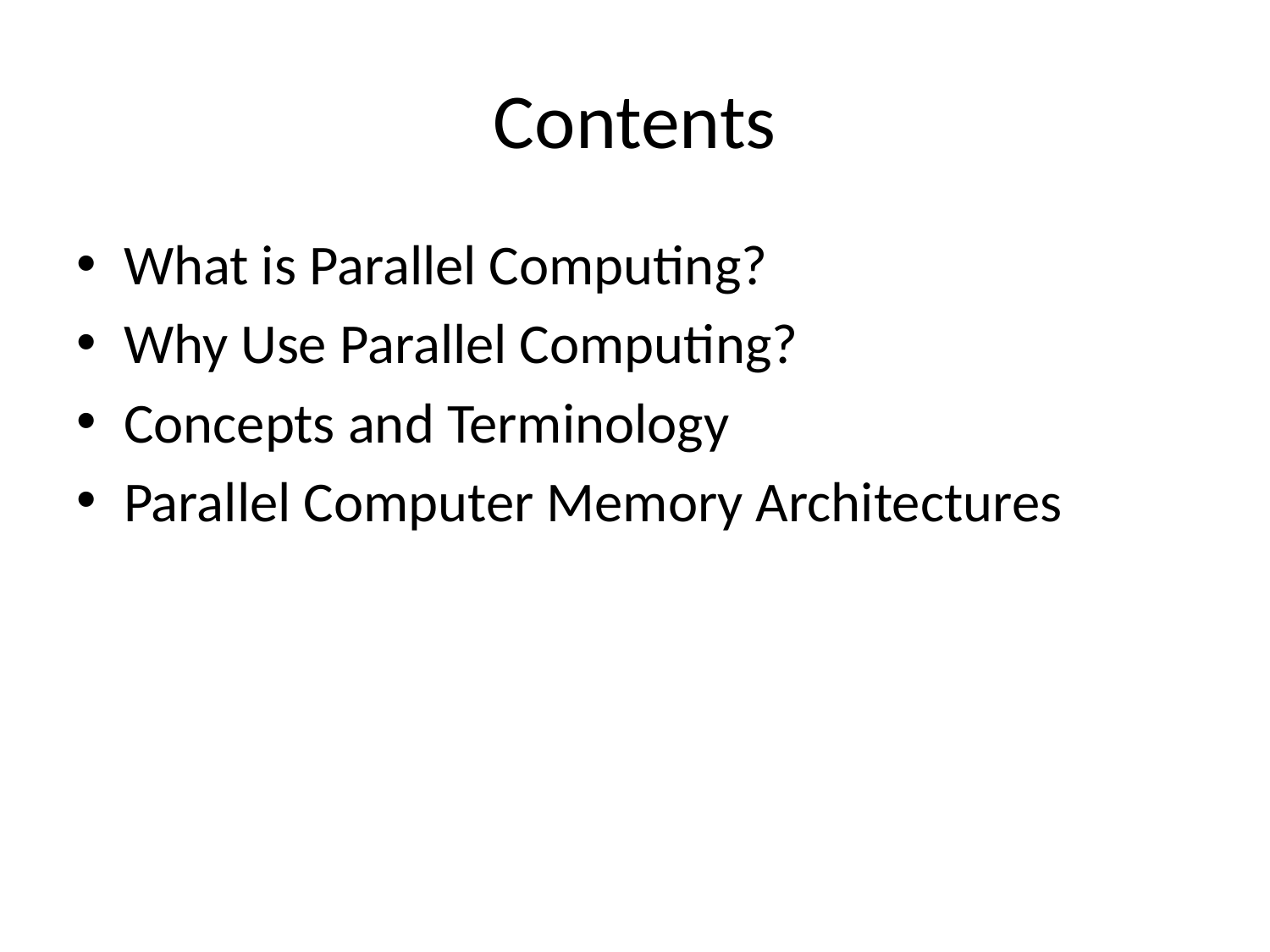

Contents
What is Parallel Computing?
Why Use Parallel Computing?
Concepts and Terminology
Parallel Computer Memory Architectures